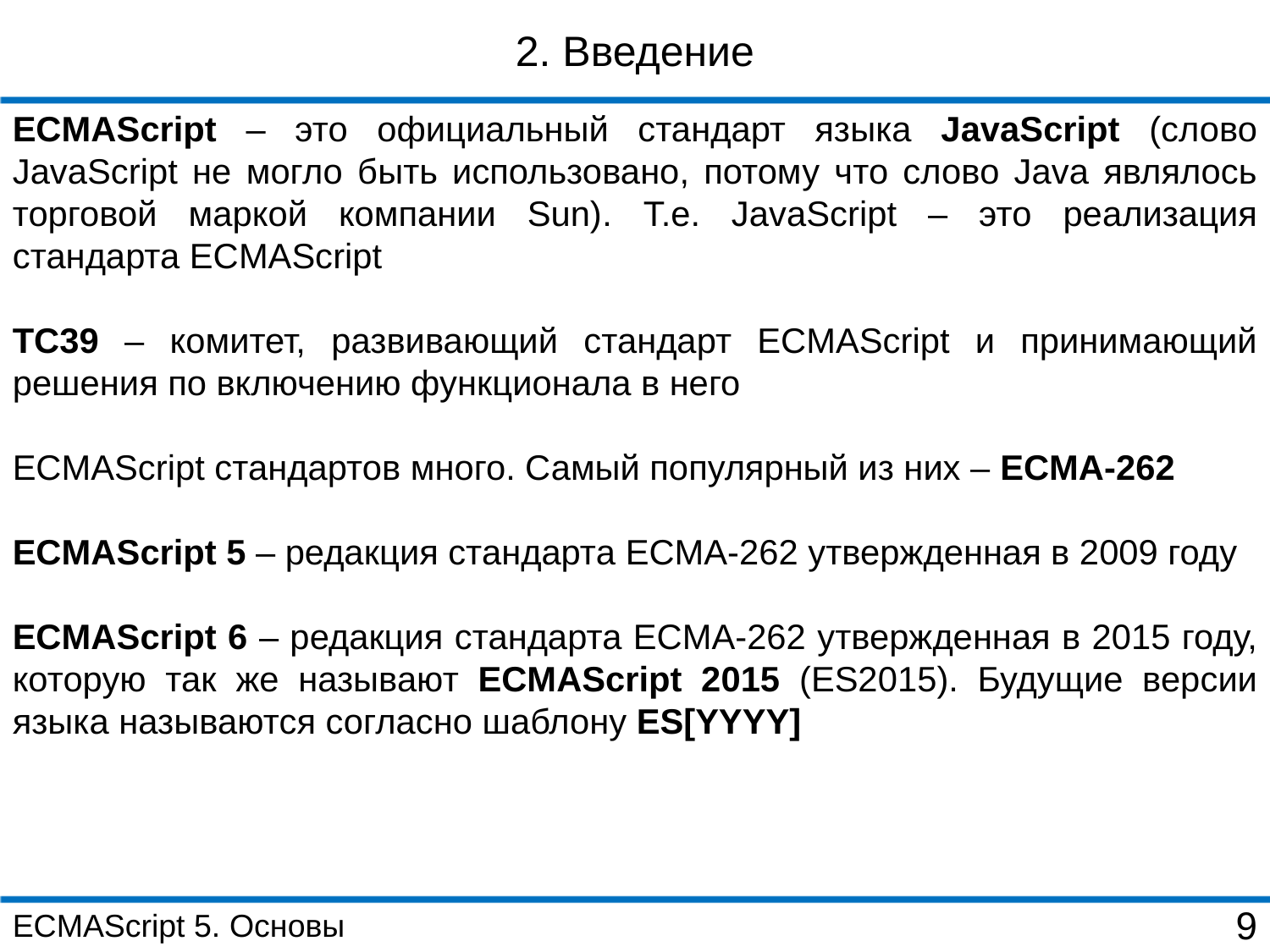

2. Введение
ECMAScript – это официальный стандарт языка JavaScript (слово JavaScript не могло быть использовано, потому что слово Java являлось торговой маркой компании Sun). Т.е. JavaScript – это реализация стандарта ECMAScript

TC39 – комитет, развивающий стандарт ECMAScript и принимающий решения по включению функционала в него

ECMAScript стандартов много. Самый популярный из них – ECMA-262

ECMAScript 5 – редакция стандарта ECMA-262 утвержденная в 2009 году

ECMAScript 6 – редакция стандарта ECMA-262 утвержденная в 2015 году, которую так же называют ECMAScript 2015 (ES2015). Будущие версии языка называются согласно шаблону ES[YYYY]
ECMAScript 5. Основы
9